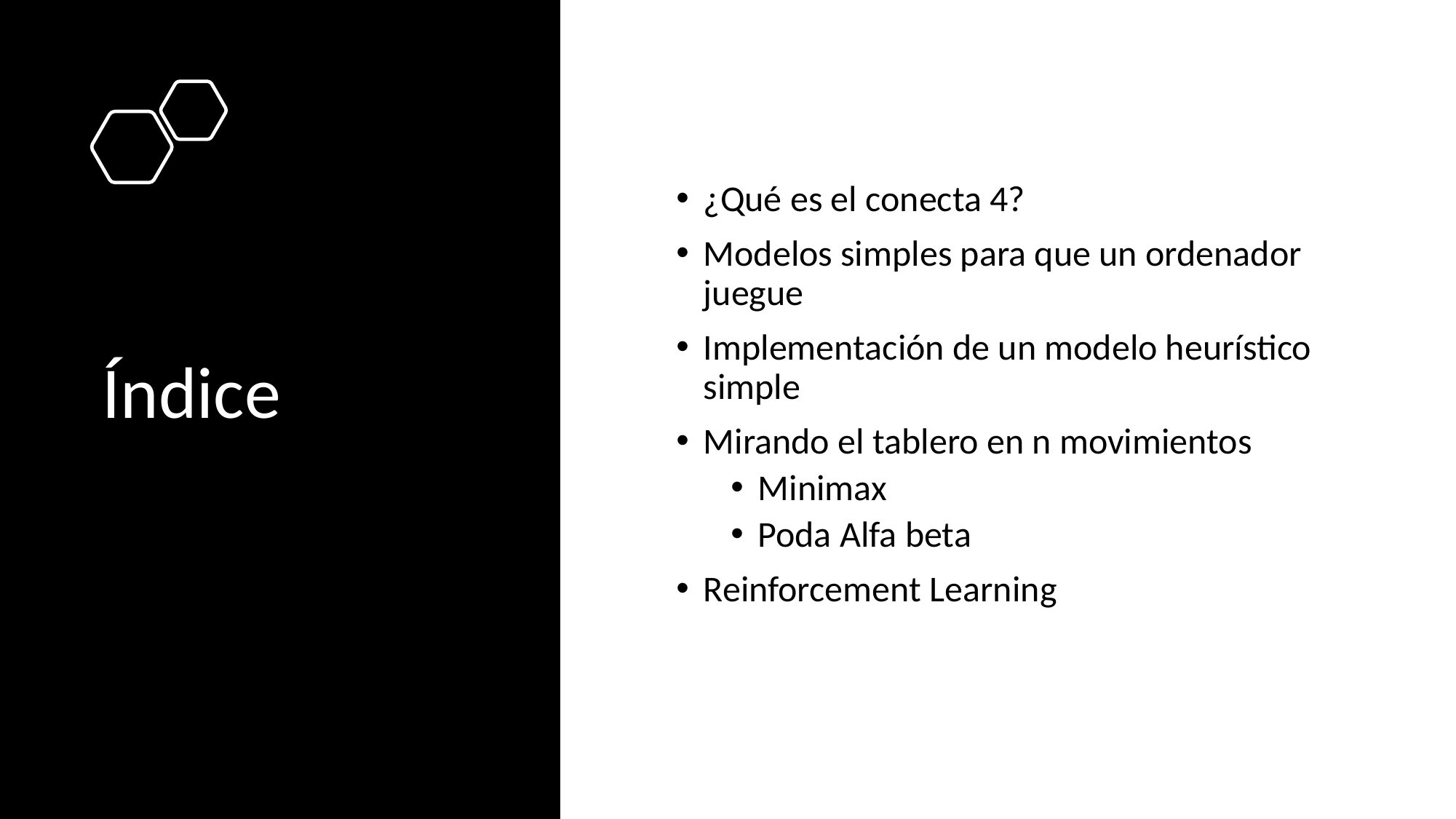

# Índice
¿Qué es el conecta 4?
Modelos simples para que un ordenador juegue
Implementación de un modelo heurístico simple
Mirando el tablero en n movimientos
Minimax
Poda Alfa beta
Reinforcement Learning